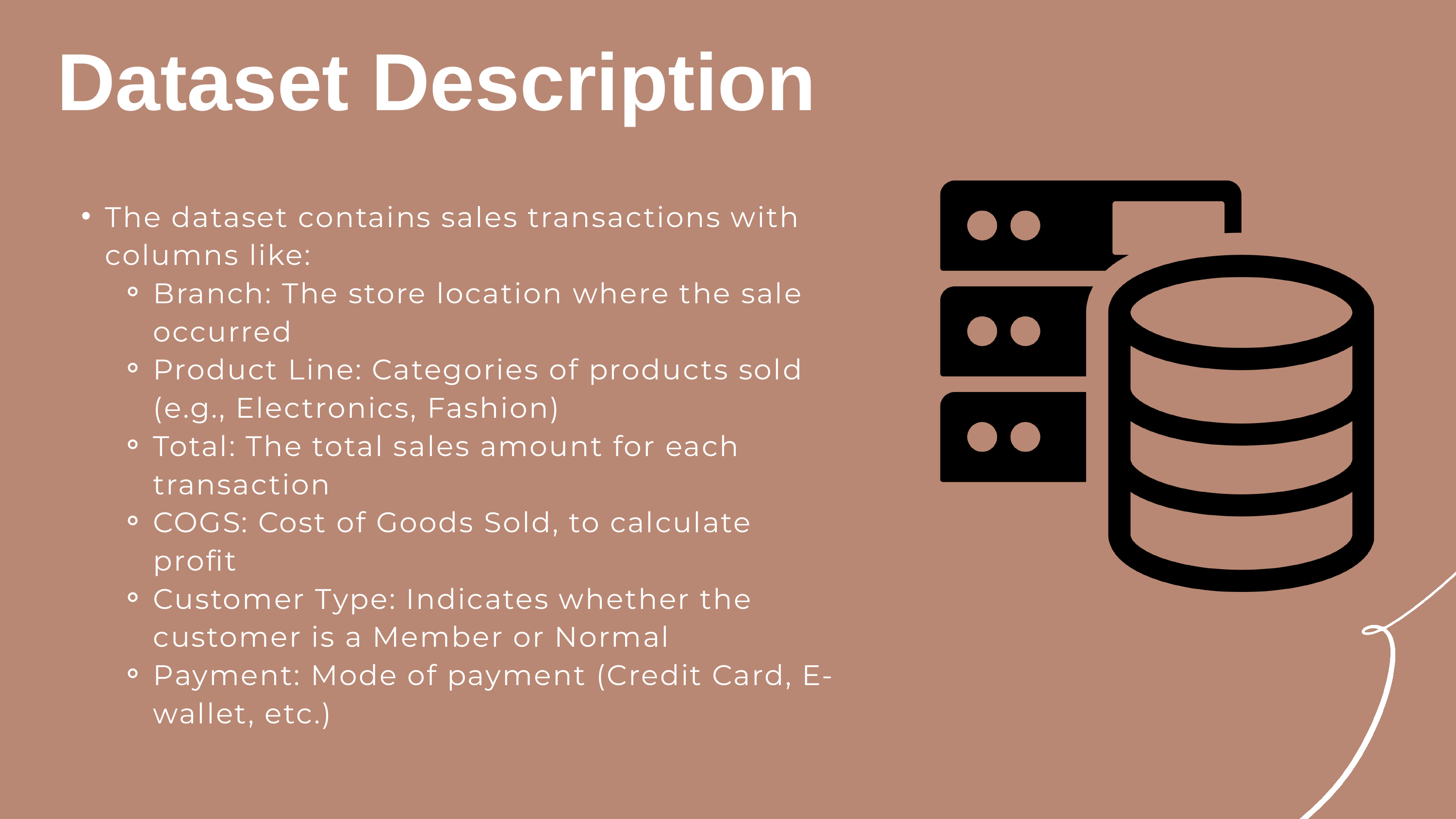

Dataset Description

The dataset contains sales transactions with columns like:
Branch: The store location where the sale occurred
Product Line: Categories of products sold (e.g., Electronics, Fashion)
Total: The total sales amount for each transaction
COGS: Cost of Goods Sold, to calculate profit
Customer Type: Indicates whether the customer is a Member or Normal
Payment: Mode of payment (Credit Card, E-wallet, etc.)